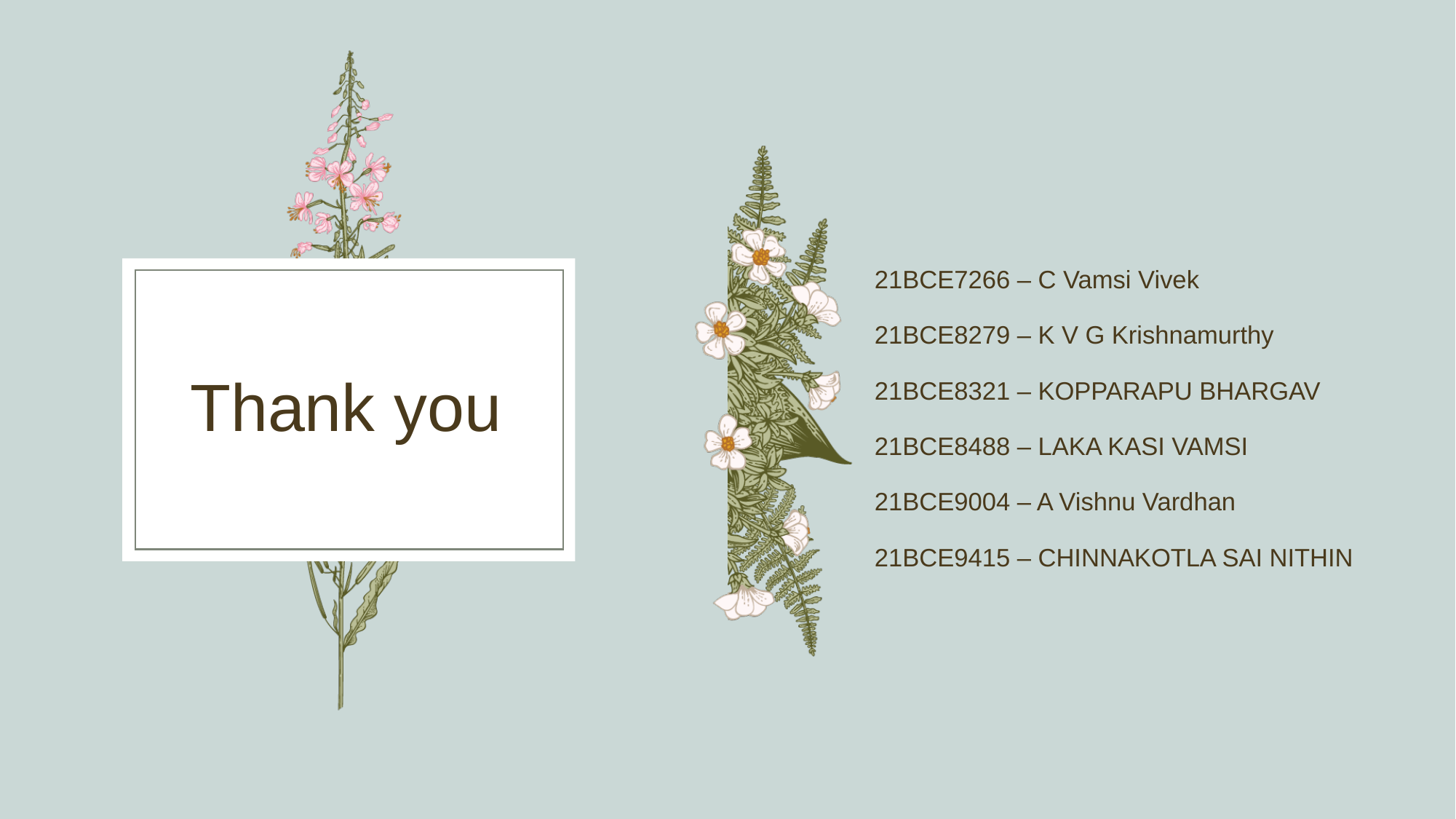

21BCE7266 – C Vamsi Vivek
21BCE8279 – K V G Krishnamurthy
21BCE8321 – KOPPARAPU BHARGAV
21BCE8488 – LAKA KASI VAMSI
21BCE9004 – A Vishnu Vardhan
21BCE9415 – CHINNAKOTLA SAI NITHIN
# Thank you